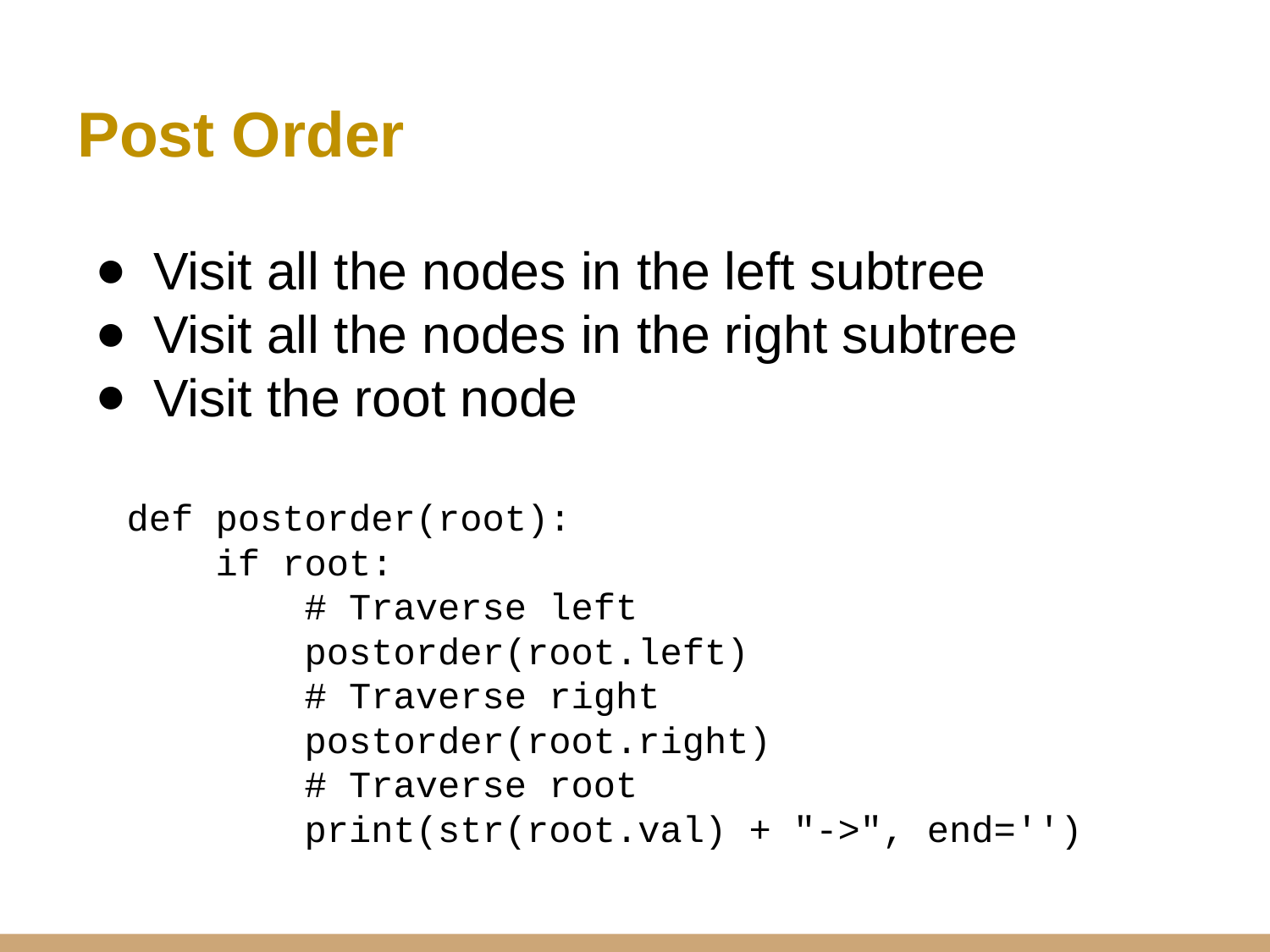

Post Order
# Visit all the nodes in the left subtree
Visit all the nodes in the right subtree
Visit the root node
def postorder(root):
    if root:
        # Traverse left
        postorder(root.left)
        # Traverse right
        postorder(root.right)
        # Traverse root
        print(str(root.val) + "->", end='')